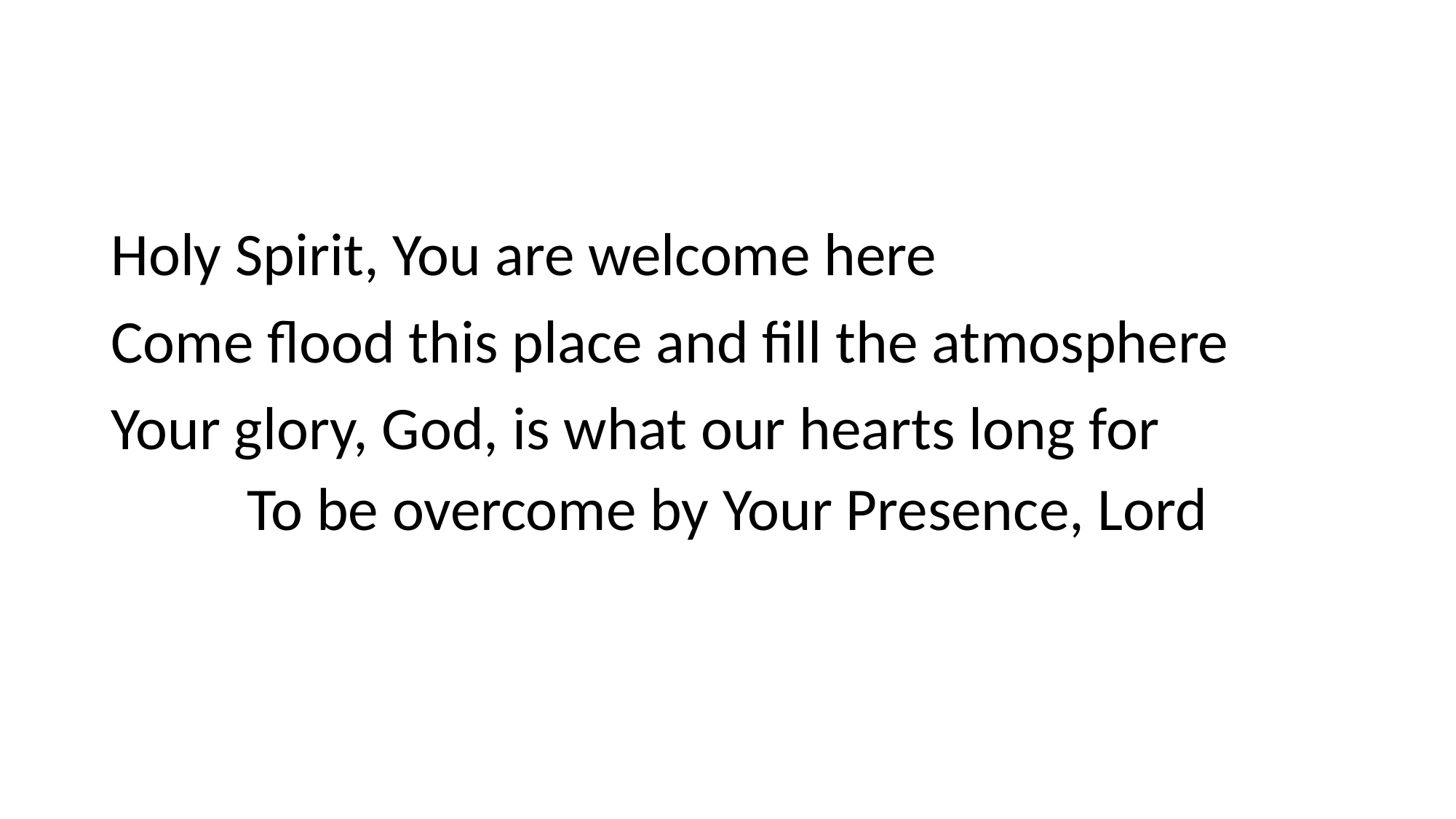

#
Holy Spirit, You are welcome here
Come flood this place and fill the atmosphere
Your glory, God, is what our hearts long for
To be overcome by Your Presence, Lord